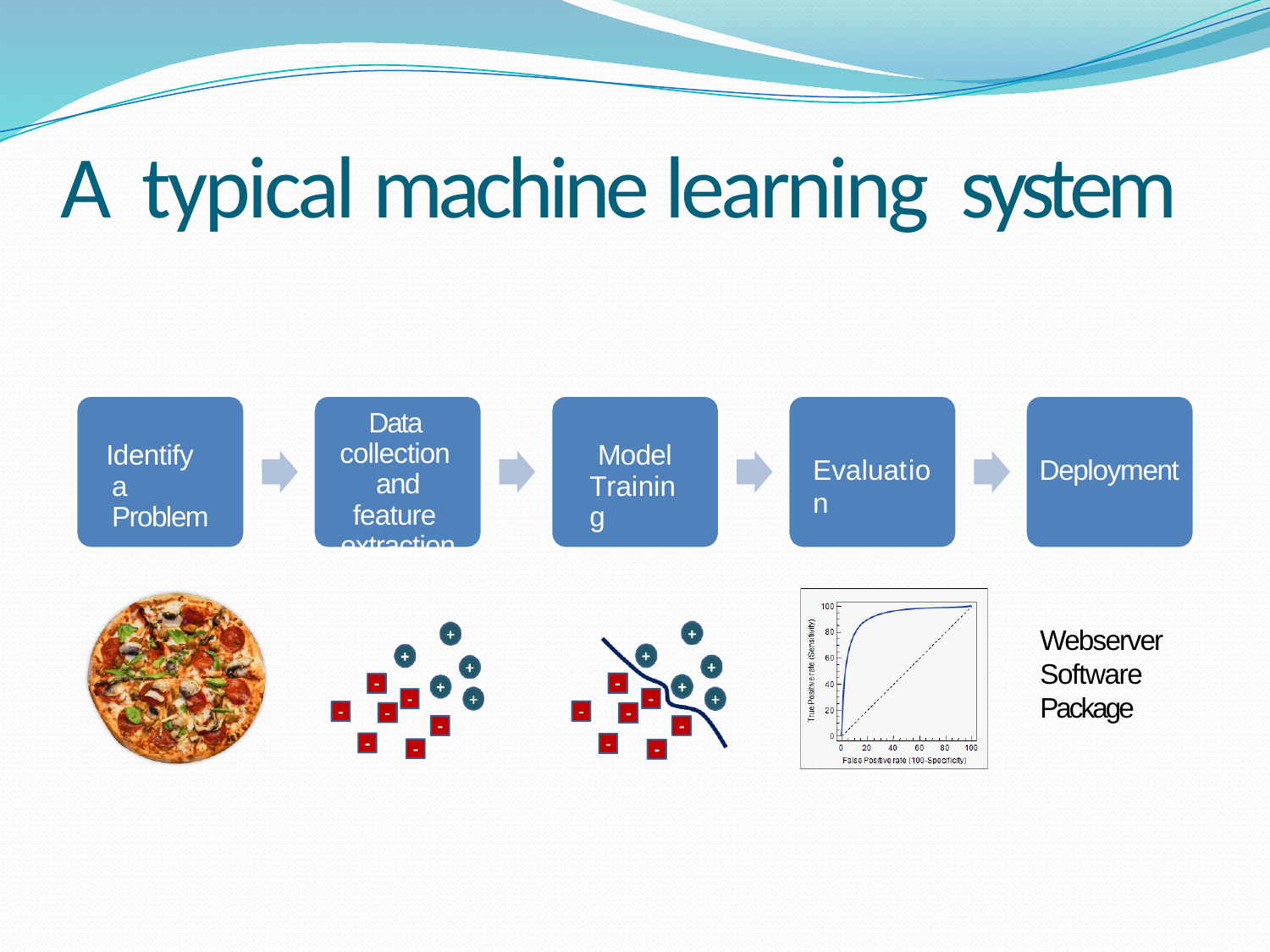

# A  typical machine learning  system

Data  collection  and feature  extraction
Identify a  Problem
Model  Training
Evaluation
Deployment

Webserver
Software Package